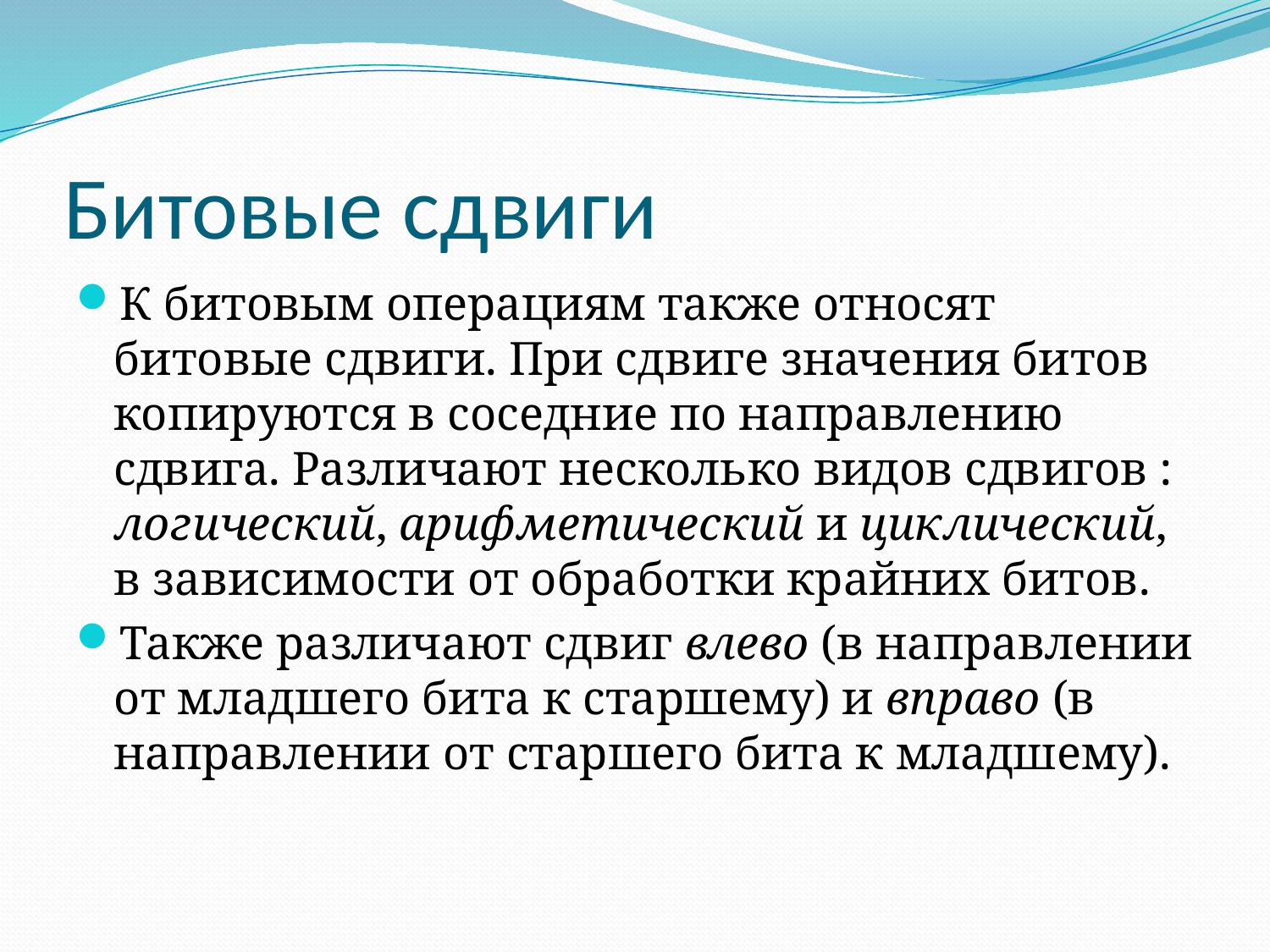

# Битовые сдвиги
К битовым операциям также относят битовые сдвиги. При сдвиге значения битов копируются в соседние по направлению сдвига. Различают несколько видов сдвигов : логический, арифметический и циклический, в зависимости от обработки крайних битов.
Также различают сдвиг влево (в направлении от младшего бита к старшему) и вправо (в направлении от старшего бита к младшему).